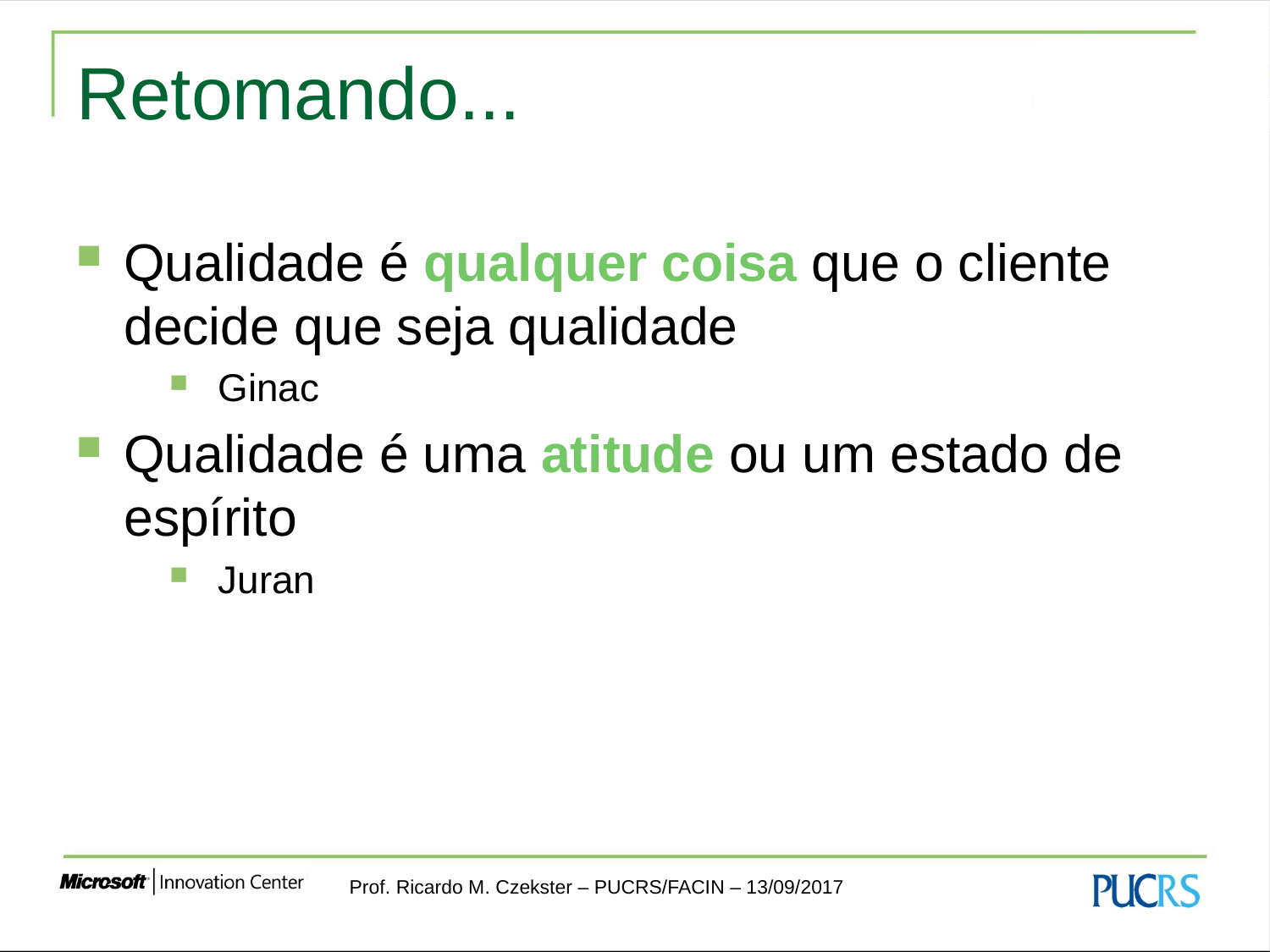

# Retomando...
Qualidade é qualquer coisa que o cliente decide que seja qualidade
Ginac
Qualidade é uma atitude ou um estado de espírito
Juran